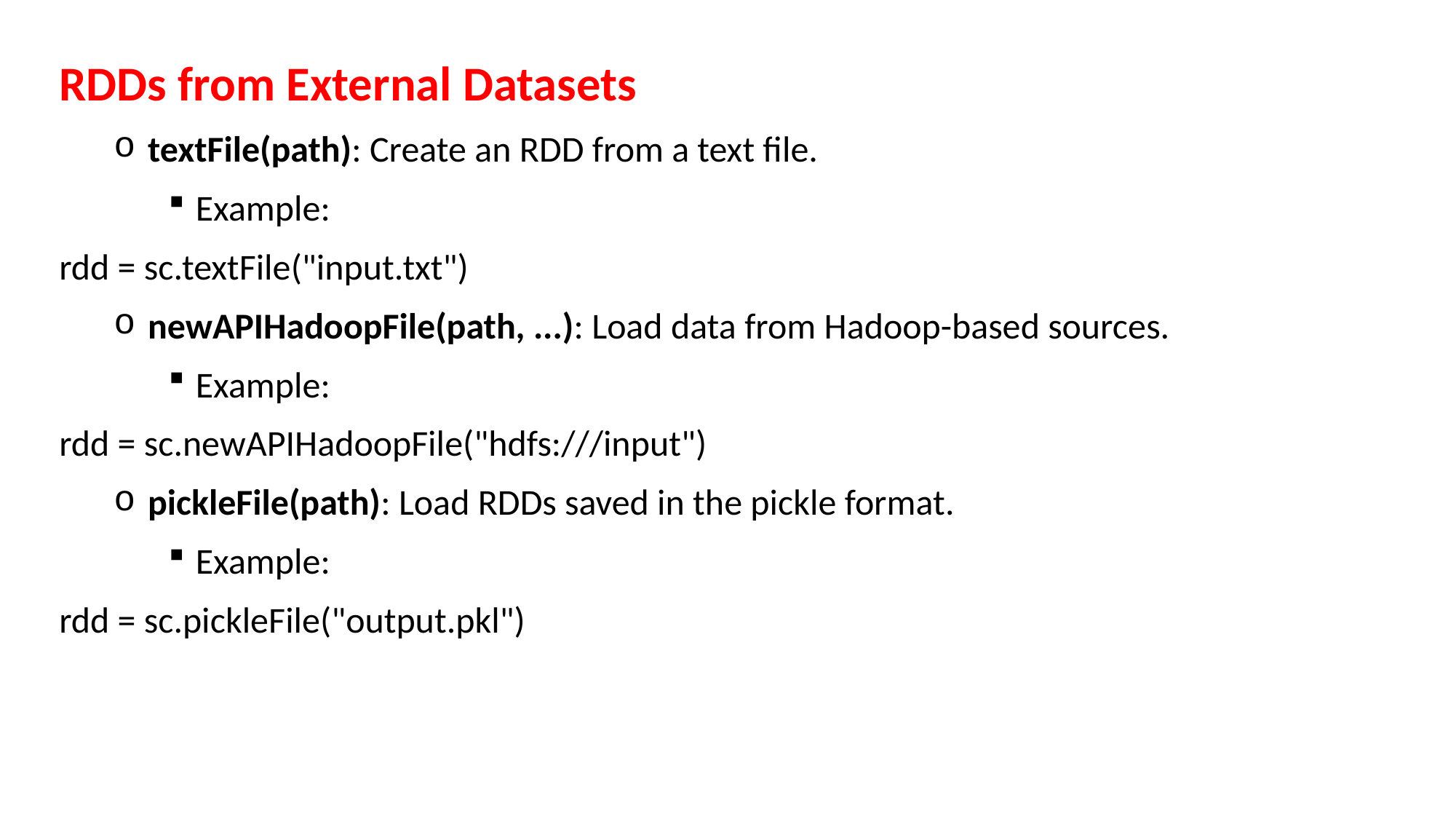

RDDs from External Datasets
textFile(path): Create an RDD from a text file.
Example:
rdd = sc.textFile("input.txt")
newAPIHadoopFile(path, ...): Load data from Hadoop-based sources.
Example:
rdd = sc.newAPIHadoopFile("hdfs:///input")
pickleFile(path): Load RDDs saved in the pickle format.
Example:
rdd = sc.pickleFile("output.pkl")